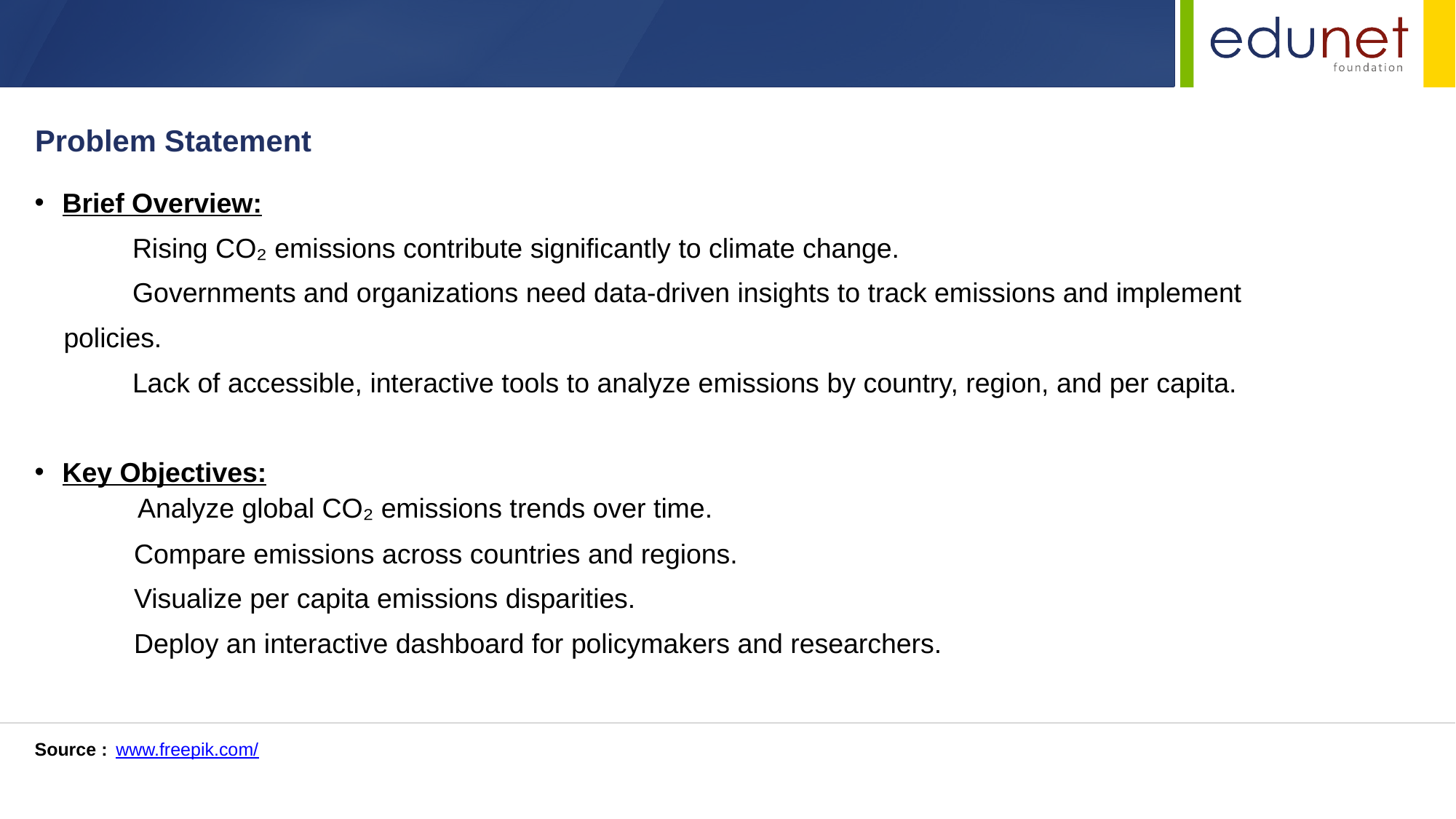

Problem Statement
Brief Overview:
           Rising CO₂ emissions contribute significantly to climate change.
           Governments and organizations need data-driven insights to track emissions and implement
  policies.
           Lack of accessible, interactive tools to analyze emissions by country, region, and per capita.

Key Objectives:
         Analyze global CO₂ emissions trends over time.
             Compare emissions across countries and regions.
             Visualize per capita emissions disparities.
             Deploy an interactive dashboard for policymakers and researchers.
Source :
www.freepik.com/